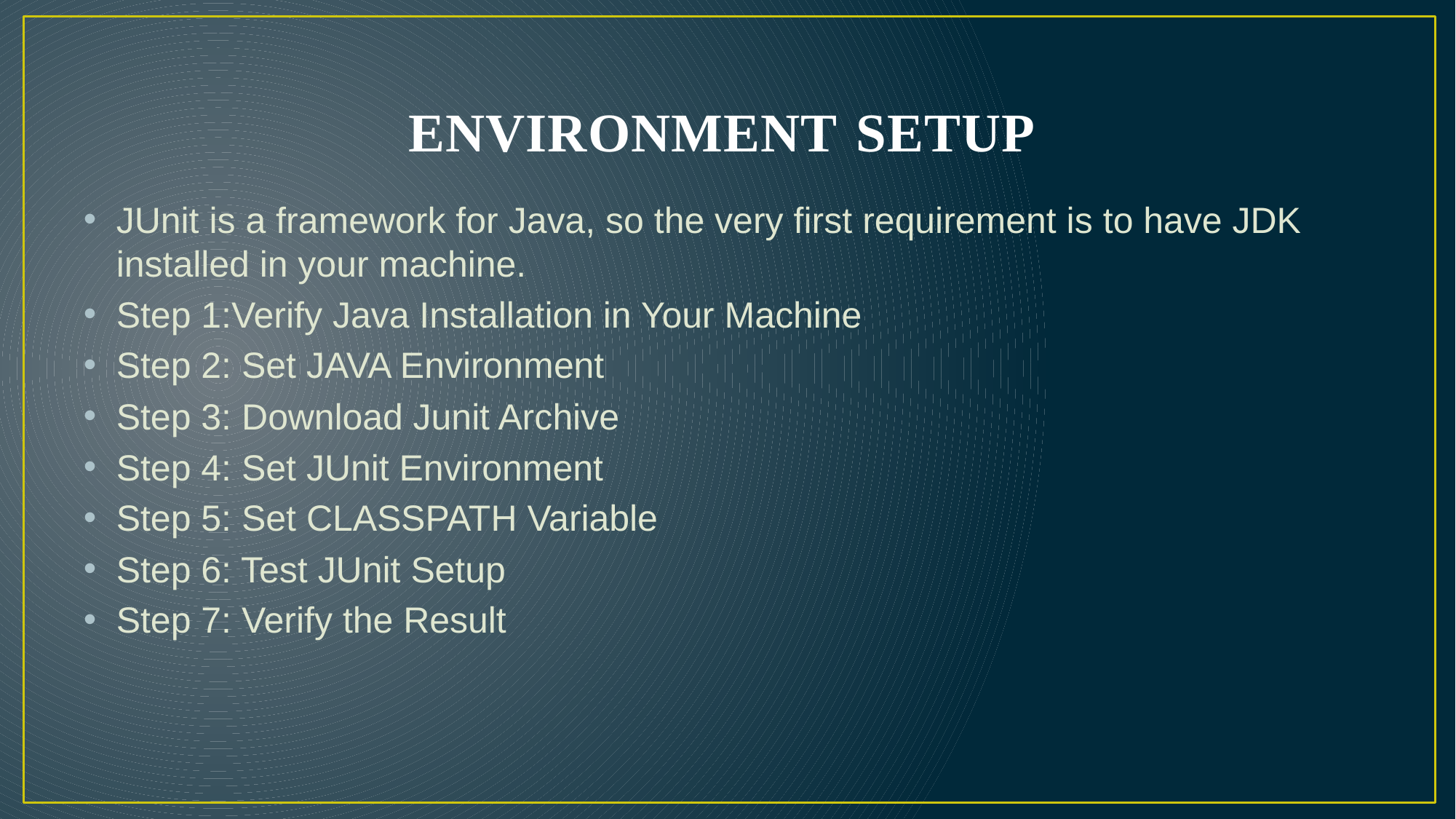

# ENVIRONMENT SETUP
JUnit is a framework for Java, so the very first requirement is to have JDK installed in your machine.
Step 1:Verify Java Installation in Your Machine
Step 2: Set JAVA Environment
Step 3: Download Junit Archive
Step 4: Set JUnit Environment
Step 5: Set CLASSPATH Variable
Step 6: Test JUnit Setup
Step 7: Verify the Result